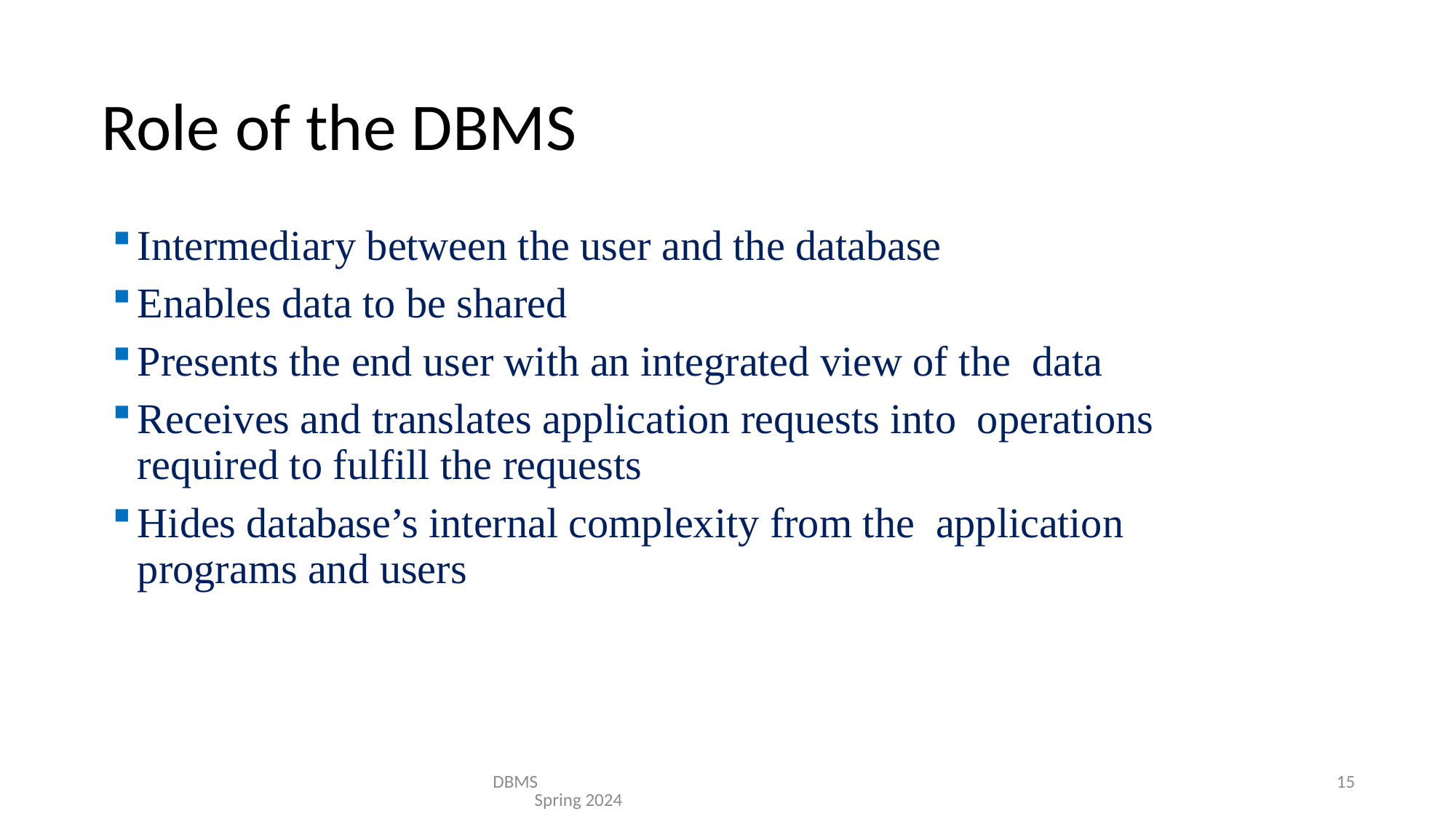

# Role of the DBMS
Intermediary between the user and the database
Enables data to be shared
Presents the end user with an integrated view of the  data
Receives and translates application requests into  operations required to fulfill the requests
Hides database’s internal complexity from the  application programs and users

DBMS                                                                                                               Spring 2024
15